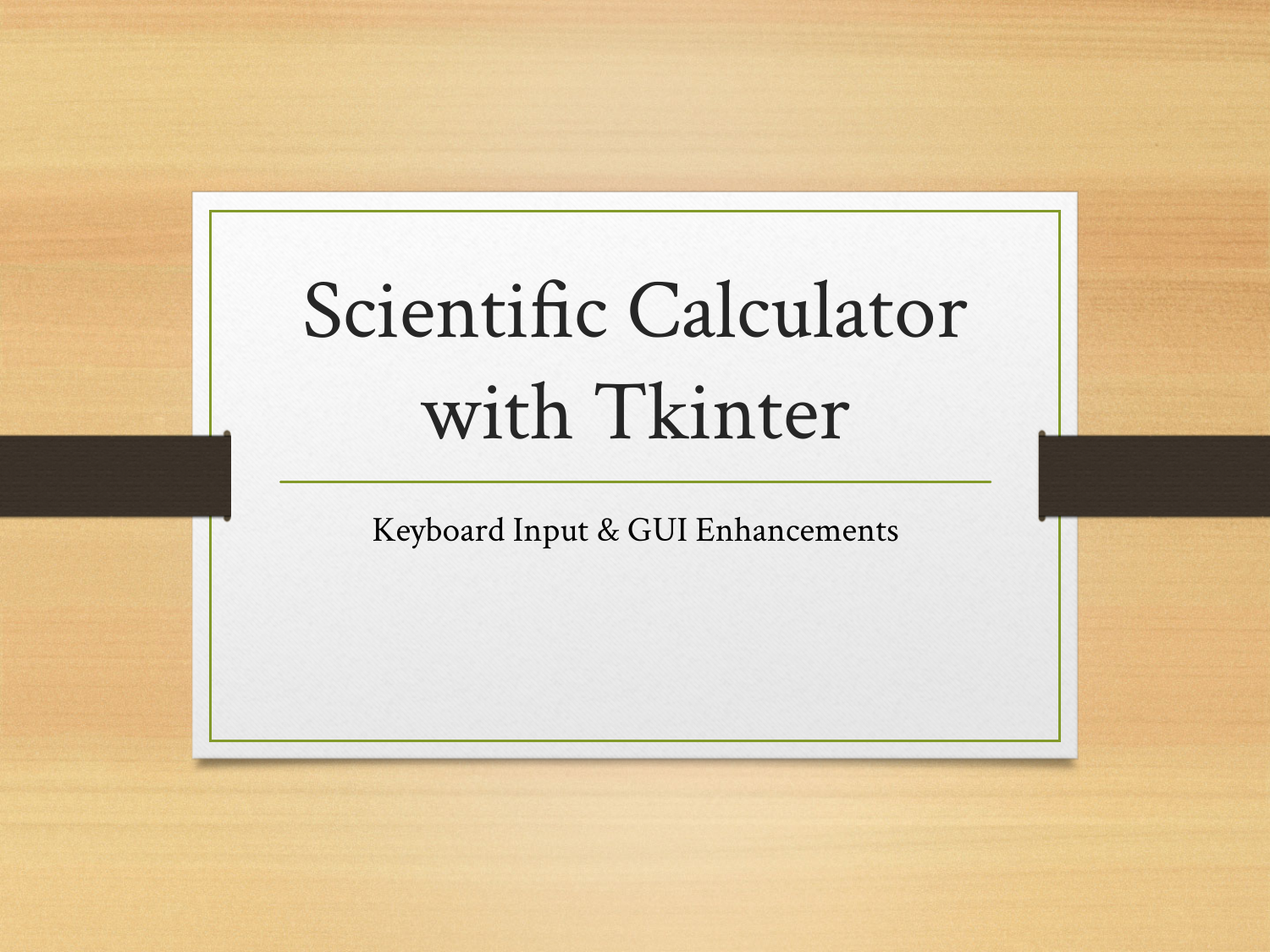

# Scientific Calculator with Tkinter
Keyboard Input & GUI Enhancements